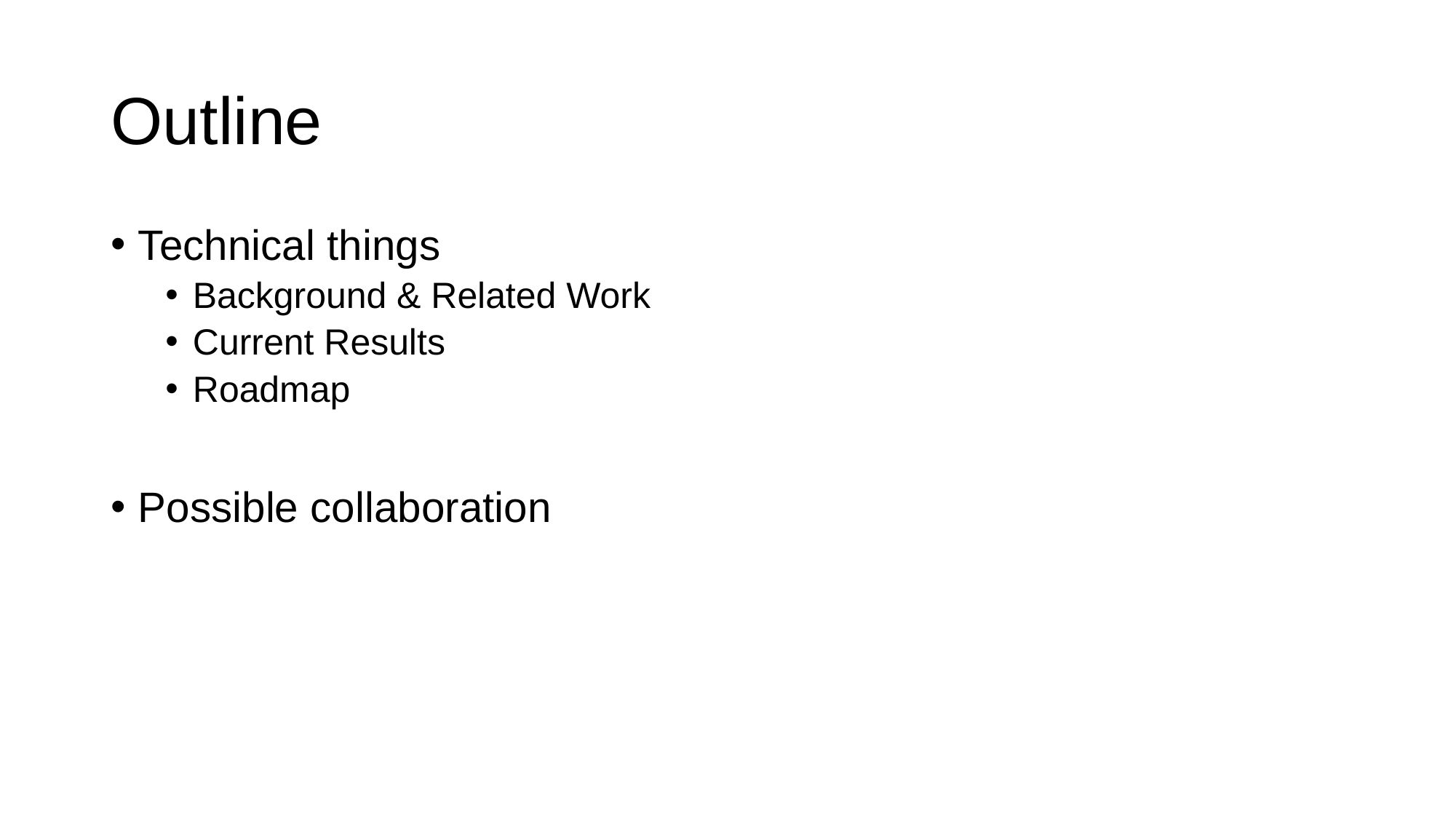

# Outline
Technical things
Background & Related Work
Current Results
Roadmap

Possible collaboration